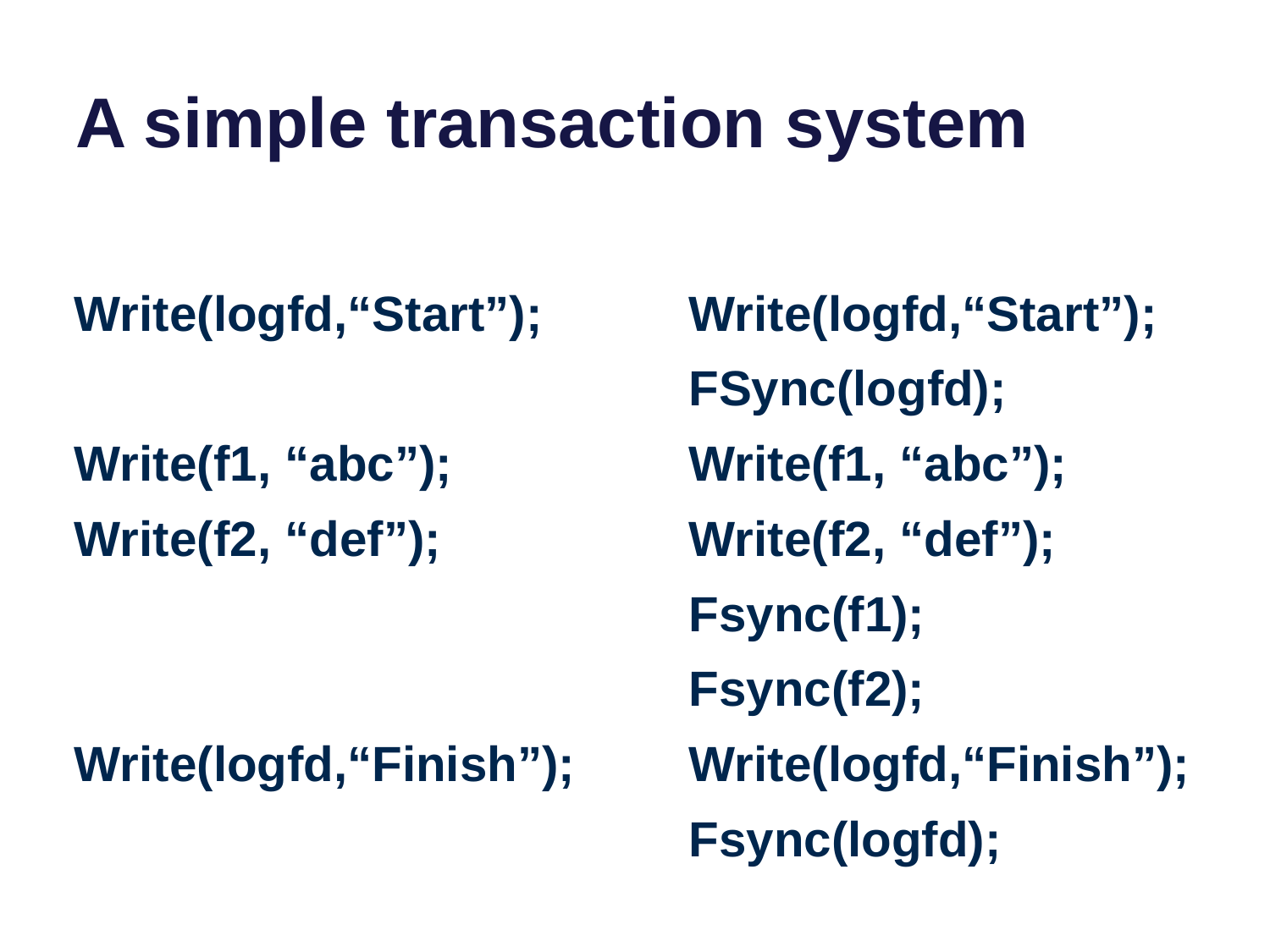

# A simple transaction system

Write(logfd,“Start”);

Write(f1, “abc”);
Write(f2, “def”);

Write(logfd,“Finish”);

Write(logfd,“Start”);
FSync(logfd);
Write(f1, “abc”);
Write(f2, “def”);
Fsync(f1);
Fsync(f2);
Write(logfd,“Finish”);
Fsync(logfd);